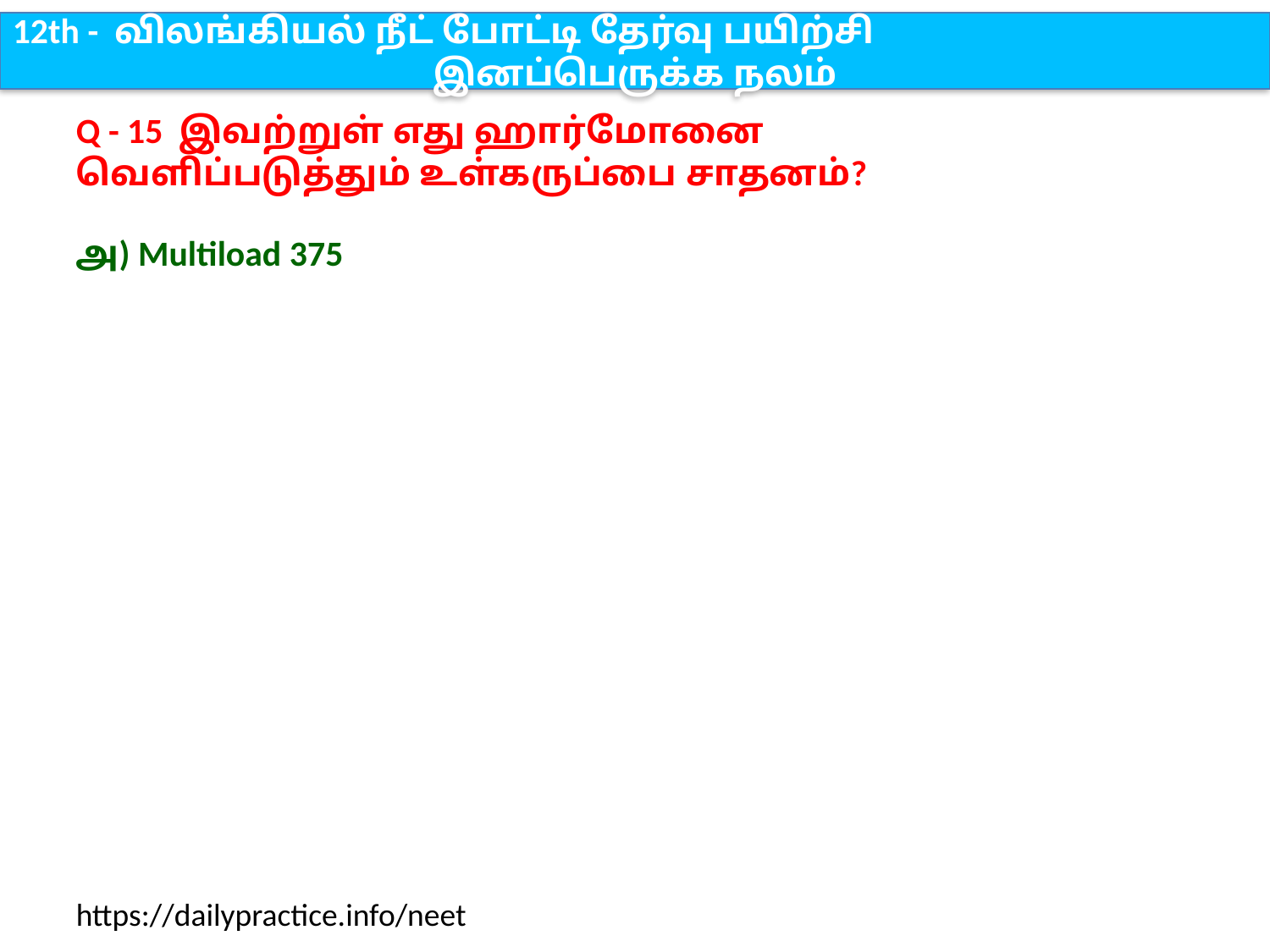

12th -  விலங்கியல் நீட் போட்டி தேர்வு பயிற்சி
இனப்பெருக்க நலம்

Q - 15  இவற்றுள் எது ஹார்மோனை வெளிப்படுத்தும் உள்கருப்பை சாதனம்?

அ) Multiload 375
https://dailypractice.info/neet